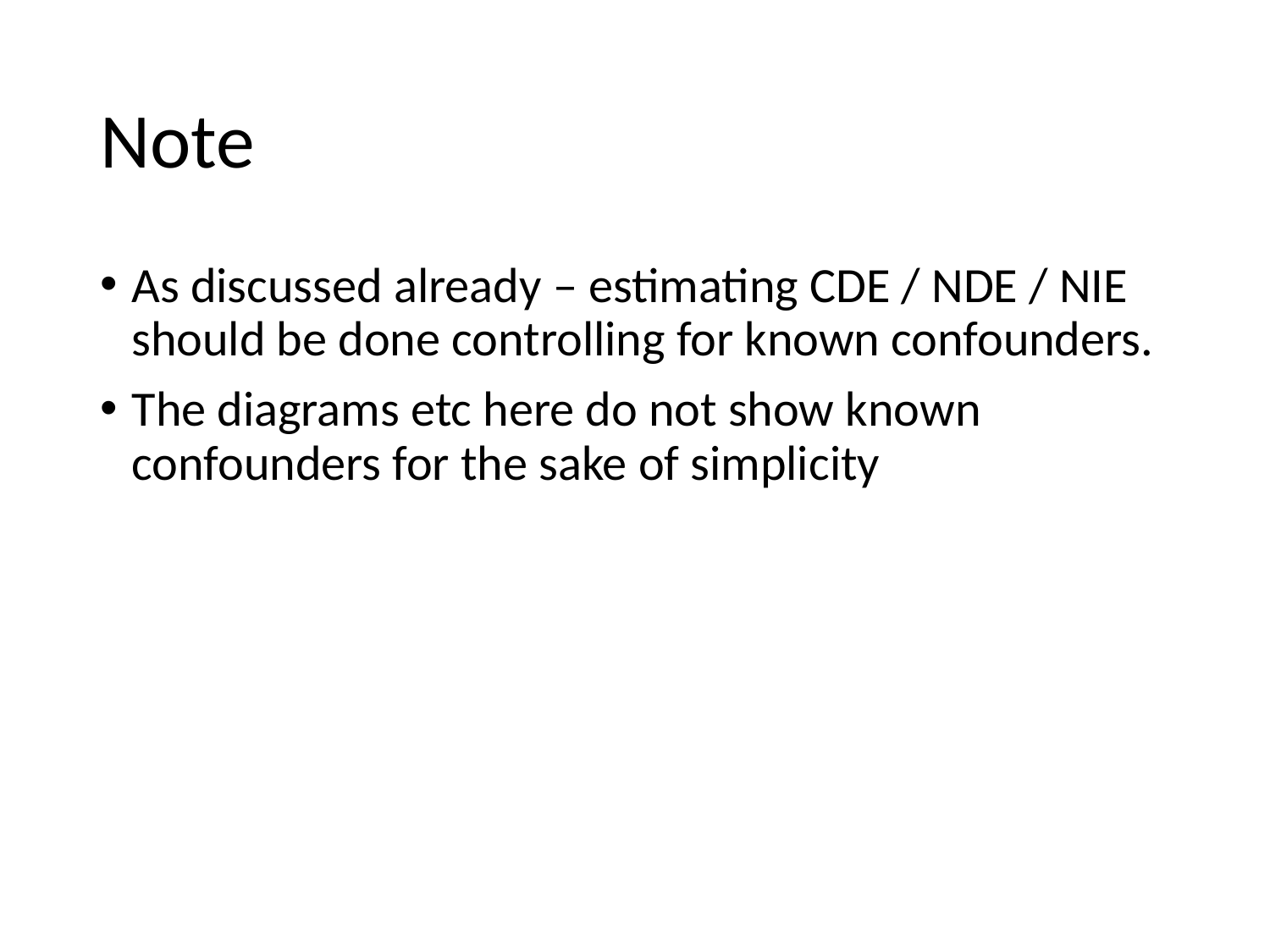

# Note
As discussed already – estimating CDE / NDE / NIE should be done controlling for known confounders.
The diagrams etc here do not show known confounders for the sake of simplicity